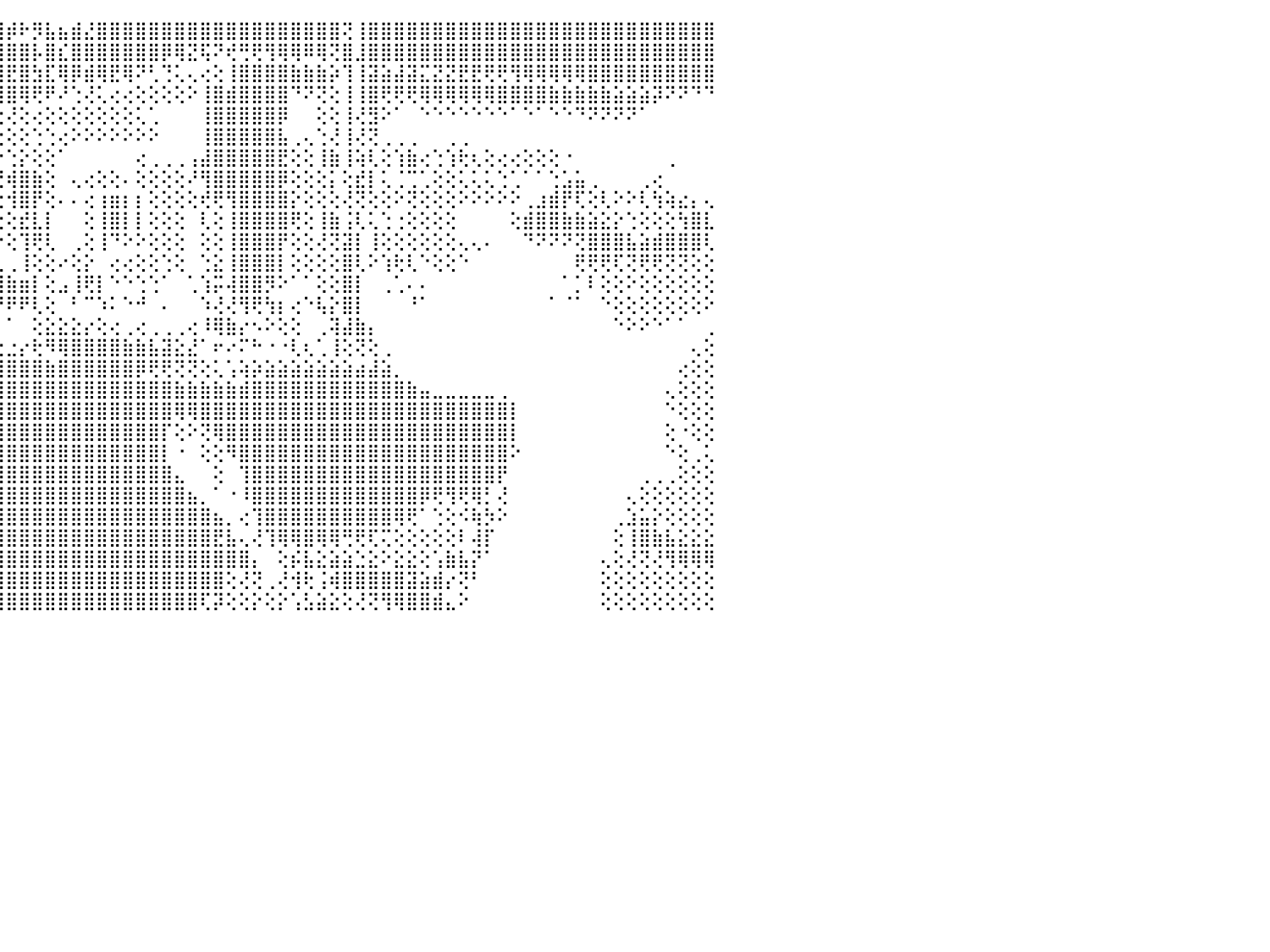

⢏⠕⠁⠁⠁⠁⠘⠝⠟⢻⣿⣿⣿⣿⣿⣿⣿⣿⣿⣿⣿⣷⣝⣿⣿⣿⣿⣿⣿⣿⣿⣿⢟⢫⢸⣿⡕⣿⢸⣵⢕⢸⣧⢄⣿⡾⠗⡻⣧⣦⣾⣜⣿⣿⣿⣿⣿⣿⣿⣿⣿⣿⣿⣿⣿⣿⣿⣿⣿⣿⣿⢝⢸⣿⣿⣿⣿⣿⣿⣿⣿⣿⣿⣿⣿⣿⣿⣿⣿⣿⣿⣿⣿⣿⣿⣿⣿⣿⣿⣿⠀
⠀⠀⠀⠀⠀⠀⠀⠀⠀⠀⠁⠝⢿⣿⣿⣿⣿⣿⣿⣿⣟⢿⣿⣿⣿⣿⣿⣿⣿⣿⣏⢕⢑⣼⣇⡿⠗⣿⣿⣿⣕⢼⡟⡏⢿⣿⣿⡧⣿⣎⣿⣿⣿⣿⣿⣿⣿⡿⢿⣝⢯⠝⢞⢛⢟⢻⢿⢿⠿⢿⢝⣿⣸⣿⣿⣿⣿⣿⣿⣿⣿⣿⣿⣿⣿⣿⣿⣿⣿⣿⣿⣿⣿⣿⣿⣿⣿⣿⣿⣿⠀
⠀⠀⠀⠀⠀⠀⠀⠀⠀⠀⠀⠀⠘⢿⣿⣿⣿⣿⣿⣿⣿⣿⣿⣿⣿⣿⣿⣿⣿⣿⣿⣇⢱⢯⢕⣿⣕⢝⢟⣱⣵⣾⣿⣿⣻⣟⣿⣳⣏⢿⡿⣾⢿⣟⢿⠝⢃⢙⢅⢄⢔⢕⢸⣿⣿⣿⣿⣷⣷⣷⡵⢹⢸⣽⣵⣼⣽⣍⣝⣝⣟⣟⢟⢟⢻⢿⢿⢿⢿⢿⣿⣿⣿⣿⣿⣿⣿⣿⣿⣿⠀
⠀⠀⠀⠀⠀⠀⠀⠀⠀⠀⠀⠀⠀⢸⣿⣿⣿⣿⣿⣿⣿⣿⣿⣿⣿⣿⣿⣿⣿⣿⢿⣿⣱⢼⣗⣿⣷⣾⣿⣿⣿⣿⣿⣿⣾⣿⢿⢟⠟⠜⢑⢜⢅⢔⢔⢕⢕⢕⢕⠕⢸⣿⣾⣿⣿⣿⣿⠙⠝⢝⢕⢸⢸⣿⢟⢟⢟⢿⢿⢿⢿⢿⢿⣿⣿⣿⣿⣷⣷⣷⣷⣷⣵⣵⣵⡽⠝⠝⠙⠙⠀
⠀⠀⠄⢕⢕⢕⢕⢕⢑⣵⣵⣧⣴⣱⣿⣿⣿⣿⣿⣿⣿⣿⢿⢿⣿⣿⢿⢟⢻⢿⣿⣵⣷⣿⣿⣺⣿⢝⣿⡿⢿⡿⠿⢟⢑⢜⢕⢔⢕⢕⢕⢕⢕⢕⢕⢅⢁⠀⠀⠀⢸⣿⣿⣿⣿⣿⡿⠀⠀⢕⢕⢸⢜⣻⠕⠁⠀⠑⠑⠑⠑⠑⠑⠑⠁⠑⠁⠑⠑⠙⠝⠝⠝⠝⠁⠀⠀⠀⠀⠀⠀
⢕⢕⢔⢔⢕⢕⢕⢕⢽⢟⢝⢝⢝⢻⣿⣿⣿⣿⢿⢿⣿⣿⢜⢝⢜⢝⢕⢕⢕⢻⣿⣿⣿⣿⢿⢝⠏⢝⢑⢅⢕⢔⢕⢕⢕⢕⢕⢑⢑⢔⠕⠕⠕⠕⠕⠕⠕⠀⠀⠀⢸⣿⣿⣿⣿⣿⣧⢀⢄⢑⢜⢸⢜⢝⢀⢀⢀⠀⠀⢀⢀⠀⠀⠀⠀⠀⠀⠀⠀⠀⠀⠀⠀⠀⠀⠀⠀⠀⠀⠀⠀
⢕⢕⢲⣷⣵⣴⣿⣿⣷⣷⣔⢅⢕⢕⣹⢿⢿⢿⣿⣿⣿⣿⢇⢕⢕⢕⢕⢑⢕⠜⢟⢛⢝⢕⢔⢕⢕⠑⠑⠅⠕⠕⠑⠕⠕⢑⡕⢕⢕⠁⠀⠀⠀⠀⠀⢔⢀⢀⢀⢠⣼⣿⣿⣿⣿⣿⣟⢕⢕⢸⣷⢸⢵⢇⢕⢱⣷⢔⢑⢱⢗⢆⢕⢔⢔⢕⢕⢕⠐⠀⠀⠀⠀⠀⠀⠀⢀⠀⠀⠀⠀
⢞⢟⢟⣿⣿⣿⡟⢝⢝⢟⢿⣧⢗⣾⣿⢕⢕⢕⢝⢟⢹⣿⣧⢕⠐⠑⢑⢁⠅⢕⢑⠁⢕⢕⢑⢱⢕⢔⠀⠀⠀⠀⢀⡀⢜⢾⣿⣷⢕⠀⢄⢔⢕⢕⠄⢕⢕⢕⢕⠜⢻⣿⣿⣿⣿⣿⡿⢕⢕⢕⡅⢕⣞⡇⢅⢈⢉⢁⢕⢕⢅⢅⢅⢑⢁⠁⠁⢑⣡⣥⢀⠀⠀⠀⢀⢔⠀⠀⠀⠀⠀
⣿⣷⣷⡾⢿⢟⢕⢕⢕⢕⢕⢕⣕⢕⢕⢕⢼⢕⢕⢕⢕⢱⣷⣿⢳⢗⢇⢔⢕⢕⢕⢔⢕⢕⢕⢜⢕⢕⢔⡔⠕⠕⢕⠛⢔⢺⣿⡟⢕⠄⠄⢔⢰⣶⡆⡆⢕⢕⢕⢕⢞⢟⢻⣿⣿⣿⣿⡕⢕⢕⢕⢜⢝⢕⢕⠕⢝⢕⢕⢕⠕⠕⠕⠕⠕⢀⣰⣾⡟⢏⢕⢇⠕⠕⢇⢳⢵⣔⡄⢄⠀
⣿⡟⢕⢕⢕⢕⢕⢕⢕⢕⢕⢕⢜⢜⢷⢷⡾⡷⢳⢷⢶⣿⣿⣿⢿⢿⢿⢇⢕⢕⢕⢕⢿⢿⢱⢕⢕⢕⢕⢔⢕⢕⢕⠅⢑⢕⣞⣇⡇⠀⠀⢕⢸⣿⡇⡇⢕⢕⢕⠀⢇⢕⢸⣿⣿⣿⣿⢟⢕⢸⣷⢨⢇⢅⢑⢐⢕⢕⢕⢕⠀⠀⠀⠀⢕⣾⣿⣿⣷⣷⣵⣕⡕⢑⢕⢕⢕⢳⣿⣇⠀
⣿⢕⢕⢕⢕⢕⢕⢕⢕⢕⢕⢕⢕⣱⣵⣕⣱⣕⠕⢱⢵⢼⡷⠷⠷⠧⢱⢇⢱⢵⢗⢋⠙⢛⠟⡇⢵⢵⢵⣵⠵⠵⠵⠴⠕⢕⢹⢟⢇⠀⢀⢕⢸⠙⠕⠕⢕⢕⢕⠀⢕⢕⢸⣿⣿⣿⡟⢕⢕⢜⢝⣽⡇⢸⢕⢕⢕⢕⢕⢕⢄⢄⠄⠀⠀⠙⠝⠝⠝⢝⣿⣿⣿⣧⣵⣾⣿⣿⣿⢇⠀
⢝⢕⢕⢕⢕⢕⠕⢱⣕⣕⡕⢱⠇⢕⢜⢝⣿⣻⡏⢿⢝⢗⠃⠑⢁⢀⡤⢎⢕⠕⢕⠑⢱⠄⢜⣕⣕⣡⡵⢿⣕⢔⢀⢀⢀⢀⢸⢕⢕⠔⢕⡕⠀⢔⢔⢕⢕⢑⢕⠀⢑⣕⢸⣿⣿⣿⡇⢕⢕⢕⢕⣿⢇⠕⢱⢗⢇⠑⢕⢕⠑⠀⠀⠀⠀⠀⠀⠀⠀⢟⢟⢟⢏⢝⢟⢟⢝⢝⢕⢕⠀
⠑⠕⢕⢕⢕⣱⣷⣿⣿⣿⣿⣷⣶⣧⣤⣕⣑⣁⢑⢕⠑⠑⠀⠐⠀⠐⠓⢅⠄⠇⡕⡔⢻⣿⣿⣿⠿⣿⣿⣷⣷⣷⡿⢿⢿⣷⣶⡇⢕⣠⢸⢟⡇⠑⠑⢑⢑⠁⠀⢁⢱⡭⢼⣿⣿⡻⠕⠁⠁⢕⢕⣿⡇⠀⢀⢁⠄⠄⠀⠀⠀⠀⠀⠀⠀⠀⠀⠀⠁⡁⠇⢕⢕⠕⢕⢕⢕⢕⢕⢕⠀
⠀⠀⠁⠕⠱⣿⢿⣿⡿⣿⣟⢿⣿⣿⣟⢏⢝⢗⢝⢕⢶⡦⢰⢤⣄⡄⢕⠁⠄⠁⠁⠀⠈⠟⠟⢟⠀⠘⠟⠻⠟⠟⠟⠟⠟⠟⠟⢇⢕⠀⠃⠉⠱⠅⠑⠚⠀⠄⠀⠀⠱⢜⢜⢻⢟⢳⡆⢔⠑⢧⡕⣿⡇⠀⠀⠀⠘⠁⠀⠀⠀⠀⠀⠀⠀⠀⠀⠁⠈⠁⠀⠑⢕⢕⢕⢕⢕⢕⢕⠕⠀
⠀⠀⠀⠀⠘⢝⢕⢝⢝⢕⢕⢕⢜⢻⢿⣷⣥⣑⢕⢕⢕⢕⢕⢕⢔⢍⢝⢇⢗⢲⢖⢔⢄⢀⢀⠐⠀⠀⠀⠁⠁⠀⠁⠍⠁⠁⠀⢕⣕⣕⣕⡔⢕⢔⢀⢔⢀⢀⢀⢔⠸⢿⣷⡔⠢⠕⢕⢕⠀⢀⢽⣼⣷⡄⠀⠀⠀⠀⠀⠀⠀⠀⠀⠀⠀⠀⠀⠀⠀⠀⠀⠀⠑⠕⠕⠑⠁⠁⠀⢀⠀
⠀⠀⠀⠀⠀⠀⢑⠅⠑⠑⢕⢕⢕⢕⢕⢜⢻⢾⣽⣷⣵⣇⣕⣕⣕⣕⡕⢕⢕⢕⡕⢕⢕⢔⠵⢕⢔⢔⢔⢔⢔⢔⢔⢔⢔⣐⡔⢗⠻⢿⣿⣿⣿⣿⣷⣷⣧⣽⣕⣜⠁⠖⠔⠍⠓⠐⠐⢇⢆⢁⢸⢕⢝⢕⢀⠀⠀⠀⠀⠀⠀⠀⠀⠀⠀⠀⠀⠀⠀⠀⠀⠀⠀⠀⠀⠀⠀⠀⢄⢕⠀
⠀⠀⠀⠀⠀⠀⢱⢷⢷⢖⡅⣇⣵⣵⣵⣵⣱⣼⣾⣿⣿⣿⣿⣿⣿⣿⣿⣿⣿⣿⣿⣿⣿⣿⣾⣿⣿⣿⣿⣿⣿⣿⣿⣿⣿⣿⣿⣿⣷⣿⣿⣿⣿⣿⣿⡿⢟⢟⢝⢝⢕⢅⢡⢵⡵⣵⣵⣵⣵⣵⣵⣵⣴⣼⣵⡀⠀⠀⠀⠀⠀⠀⠀⠀⠀⠀⠀⠀⠀⠀⠀⠀⠀⠀⠀⠀⠀⢔⢕⢕⠀
⠀⠀⠀⠀⠀⠀⢕⢕⢕⣼⣻⣷⣿⣿⣿⣿⣿⣿⣿⣿⣿⣿⣿⣿⣿⣿⣿⣿⣿⣿⣿⣿⣿⣟⣝⣹⣝⣙⣝⣝⣏⣹⣽⣿⣿⣿⣿⣿⣿⣿⣿⣿⣿⣿⣿⣿⣿⣿⣷⣷⣷⣷⣷⣾⣿⣿⣿⣿⣿⣿⣿⣿⣿⣿⣿⣿⣷⣤⣀⣀⣀⣀⣀⢀⠀⠀⠀⠀⠀⠀⠀⠀⠀⠀⠀⠀⢄⢕⢕⢕⠀
⠀⠀⠀⠀⠀⠀⠑⢸⣿⣿⣿⣿⣿⣿⣿⣿⣿⣿⣿⣿⣿⣿⣿⣿⣿⣿⣿⣿⣿⣿⣿⣿⣿⣿⣿⣿⣿⣿⣿⣿⣿⣿⣿⣿⣿⣿⣿⣿⣿⣿⣿⣿⣿⣿⣿⣿⣿⣿⢿⢿⣿⣿⣿⣿⣿⣿⣿⣿⣿⣿⣿⣿⣿⣿⣿⣿⣿⣿⣿⣿⣿⣿⣿⣿⡇⠀⠀⠀⠀⠀⠀⠀⠀⠀⠀⠀⠑⢕⢕⢕⠀
⠀⠀⠀⠀⠀⠀⠀⢜⣿⣿⣿⣿⣿⣿⣿⣿⣿⣿⣿⣿⣿⣿⣿⣿⣿⣿⣿⣿⣿⣿⣿⣿⣿⣿⣿⣿⣿⣿⣿⣿⣿⣿⣿⣿⣿⣿⣿⣿⣿⣿⣿⣿⣿⣿⣿⣿⣿⡏⢕⠕⢝⢿⣿⣿⣿⣿⣿⣿⣿⣿⣿⣿⣿⣿⣿⣿⣿⣿⣿⣿⣿⣿⣿⣿⡇⠀⠀⠀⠀⠀⠀⠀⠀⠀⠀⠀⢕⠐⢕⢕⠀
⠀⠀⠀⠀⠀⠀⠀⠑⢿⡿⣿⣿⣿⣿⣿⣿⣿⣿⣿⣿⣿⣿⣿⣿⣿⣿⣿⣿⣿⣿⣿⣿⣿⣿⣿⣿⣿⣿⣿⣿⣿⣿⣿⣿⣿⣿⣿⣿⣿⣿⣿⣿⣿⣿⣿⣿⣿⡇⠐⠀⢕⢕⠻⣿⣿⣿⣿⣿⣿⣿⣿⣿⣿⣿⣿⣿⣿⣿⣿⣿⣿⣿⣿⣿⠕⠀⠀⠀⠀⠀⠀⠀⠀⠀⠀⠀⠑⢕⢀⢅⠀
⢀⢀⠀⠀⠀⠀⠀⠀⢜⣿⣷⣿⣿⣿⣿⣿⣿⣿⣿⣿⣿⣿⣿⣿⣿⣿⣿⣿⣿⣿⣿⣿⣿⣿⣿⣿⣿⣿⣿⣿⣿⣿⣿⣿⣿⣿⣿⣿⣿⣿⣿⣿⣿⣿⣿⣿⣿⣿⣄⠀⠀⢕⠀⢹⣿⣿⣿⣿⣿⣿⣿⣿⣿⣿⣿⣿⣿⣿⣿⣿⣿⣿⣿⡟⠀⠀⠀⠀⠀⠀⠀⠀⠀⠀⢀⢀⢀⢕⢕⢕⠀
⢁⢁⠀⠀⠀⠀⠀⠀⠑⢻⣿⣿⣿⣿⣿⣿⣿⣿⣿⣿⣿⣿⣿⣿⣿⣿⣿⣿⣿⣿⣿⣿⣿⣿⣿⣿⣿⣿⣿⣿⣿⣿⣿⣿⣿⣿⣿⣿⣿⣿⣿⣿⣿⣿⣿⣿⣿⣿⣿⣦⡀⠁⠐⠸⣿⣿⣿⣿⣿⣿⣿⣿⣿⣿⣿⣿⣿⡿⢟⢻⢟⢿⡃⢜⠀⠀⠀⠀⠀⠀⠀⠀⠀⢄⢕⢕⢕⢕⢕⢕⠀
⢉⣅⢅⠀⠀⠀⠀⠀⠀⢜⣿⣿⣿⣿⣿⣿⣿⣿⣿⣿⣿⣿⣿⣿⣿⣿⣿⣿⣿⣿⣿⣿⣿⣿⣿⣿⣿⣿⣿⣿⣿⣿⣿⣷⣾⣿⣿⣿⣿⣿⣿⣿⣿⣿⣿⣿⣿⣿⣿⣿⣿⣦⡀⢔⢹⣿⣿⣿⣿⣿⣿⣿⣿⣿⣿⢿⢟⠁⢑⢕⠪⢷⡳⠕⠀⠀⠀⠀⠀⠀⠀⠀⢀⣱⣥⡕⢕⢕⢕⢕⠀
⠁⠁⠀⠀⠀⠀⠀⠀⢠⡄⢹⣿⣿⣿⣿⣿⣿⣿⣿⣿⣿⣿⣿⣿⣿⣿⣿⣿⣿⣿⣿⣿⣿⣿⣿⣿⣿⣿⣿⣿⣿⣿⣿⣿⣿⣿⣿⣿⣿⣿⣿⣿⣿⣿⣿⣿⣿⣿⣿⣿⣿⣟⣧⢄⢜⢹⢿⢿⣿⢿⢿⢛⢟⢏⢍⢕⢕⢕⢕⢕⠇⢼⡏⠀⠀⠀⠀⠀⠀⠀⠀⠀⢕⢸⣿⣷⣧⣕⣕⣕⠀
⠀⠀⠀⠀⠀⠀⠀⠀⢕⢕⢜⣿⣿⣿⣿⣿⣿⣿⣿⣿⣿⣿⣿⣿⣿⣿⣿⣿⣿⣿⣿⣿⣿⣿⣿⣿⣿⣿⣿⣿⣿⣿⣿⣿⣿⣿⣿⣿⣿⣿⣿⣿⣿⣿⣿⣿⣿⣿⣿⣿⣿⣿⣿⣿⡄⠀⢕⡮⣧⣕⣵⣵⣑⣕⠕⣕⣕⢕⢡⣷⣧⡝⠁⠀⠀⠀⠀⠀⠀⠀⠀⢄⢕⢜⢝⢜⢻⢿⢿⢿⠀
⠀⠀⠀⠀⠀⠀⠀⠔⠔⠑⠀⣿⣿⣿⣿⣿⣿⣿⣿⣿⣿⣿⣿⣿⣿⣿⣿⣿⣿⣿⣿⣿⣿⣿⣿⣿⣿⣿⣿⣿⣿⣿⣿⣿⣿⣿⣿⣿⣿⣿⣿⣿⣿⣿⣿⣿⣿⣿⣿⣿⣿⣿⢕⢜⢝⢀⢜⢺⢗⢨⢾⣿⣿⣿⣿⣿⣽⣵⣾⡔⢝⠃⠀⠀⠀⠀⠀⠀⠀⠀⠀⢕⢕⢕⢕⢕⢕⢕⢕⢕⠀
⠀⠀⠀⠀⠀⠀⠀⠀⢔⢕⠀⢸⣿⣿⣿⣿⣿⣿⣿⣿⣿⣿⣿⣿⣿⣿⣿⣿⣿⣿⣿⣿⣿⣿⣿⣿⣿⣿⣿⣿⣿⣿⢟⢻⢻⣿⣿⣿⣿⣿⣿⣿⣿⣿⣿⣿⣿⣿⣿⣿⢏⡽⢕⢕⡕⢕⡕⢡⣣⣵⣕⢕⢜⢝⢻⢿⣿⣿⣾⣄⠕⠀⠀⠀⠀⠀⠀⠀⠀⠀⠀⢕⢕⢕⢕⢕⢕⢕⢕⢕⠀
⠀⠀⠀⠀⠀⠀⠀⠀⠀⠀⠀⠀⠀⠀⠀⠀⠀⠀⠀⠀⠀⠀⠀⠀⠀⠀⠀⠀⠀⠀⠀⠀⠀⠀⠀⠀⠀⠀⠀⠀⠀⠀⠀⠀⠀⠀⠀⠀⠀⠀⠀⠀⠀⠀⠀⠀⠀⠀⠀⠀⠀⠀⠀⠀⠀⠀⠀⠀⠀⠀⠀⠀⠀⠀⠀⠀⠀⠀⠀⠀⠀⠀⠀⠀⠀⠀⠀⠀⠀⠀⠀⠀⠀⠀⠀⠀⠀⠀⠀⠀⠀